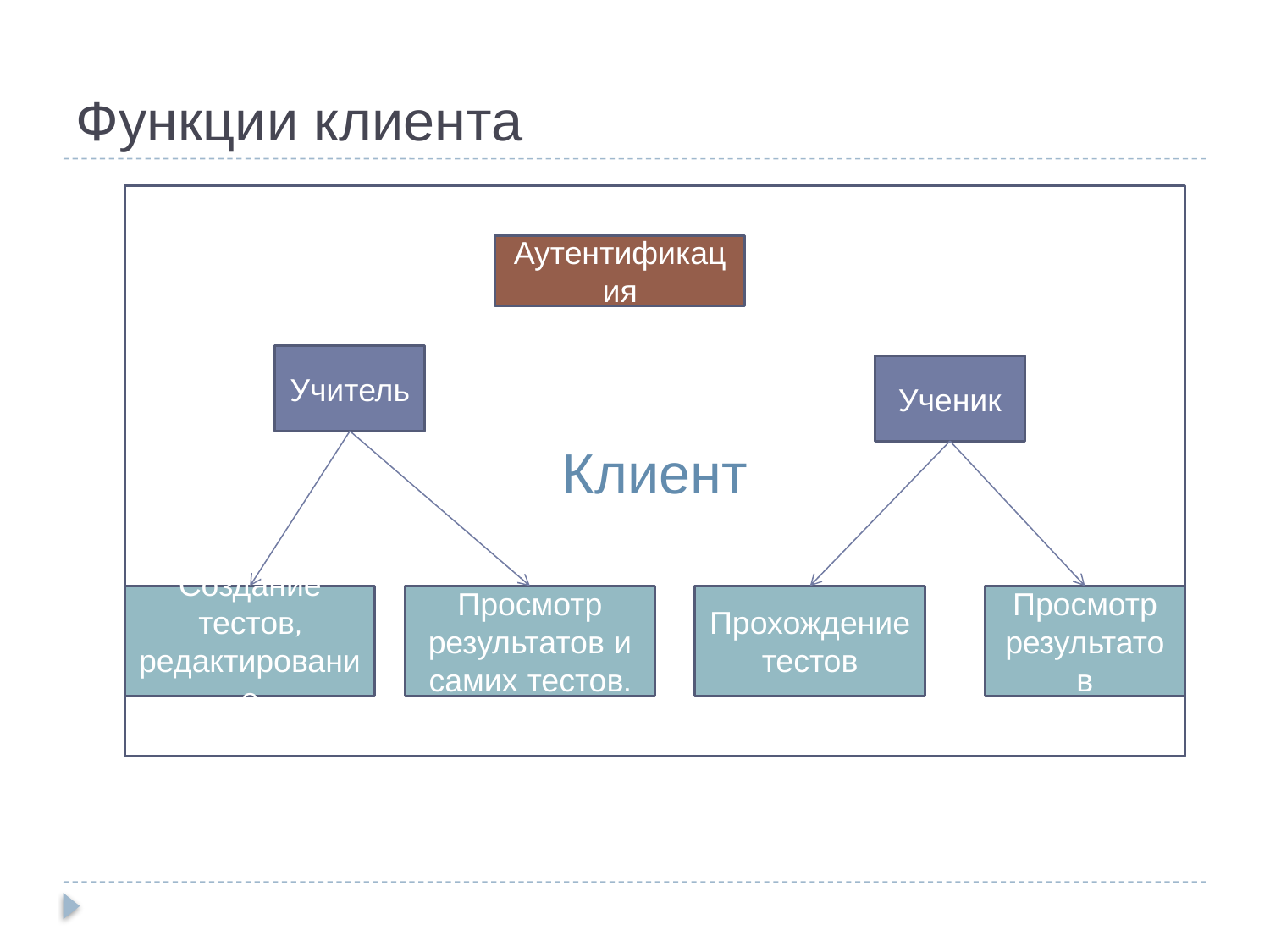

# Функции клиента

Клиент
Аутентификация
Учитель
Ученик
Создание тестов, редактирование
Просмотр результатов и самих тестов.
Прохождение тестов
Просмотр результатов